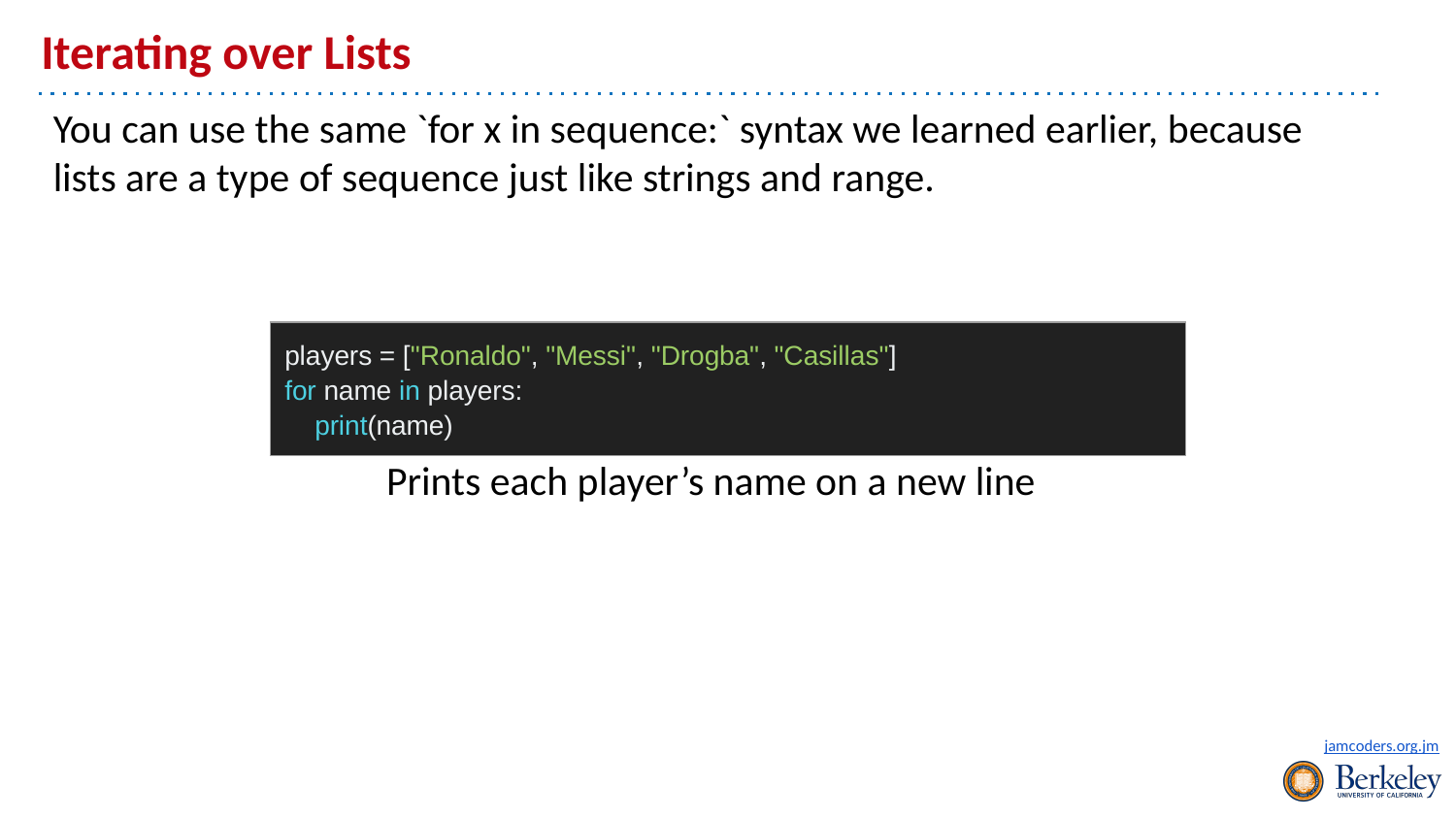

# Iterating over Lists
You can use the same `for x in sequence:` syntax we learned earlier, because lists are a type of sequence just like strings and range.

Prints each player’s name on a new line

| players = ["Ronaldo", "Messi", "Drogba", "Casillas"] for name in players: print(name) |
| --- |